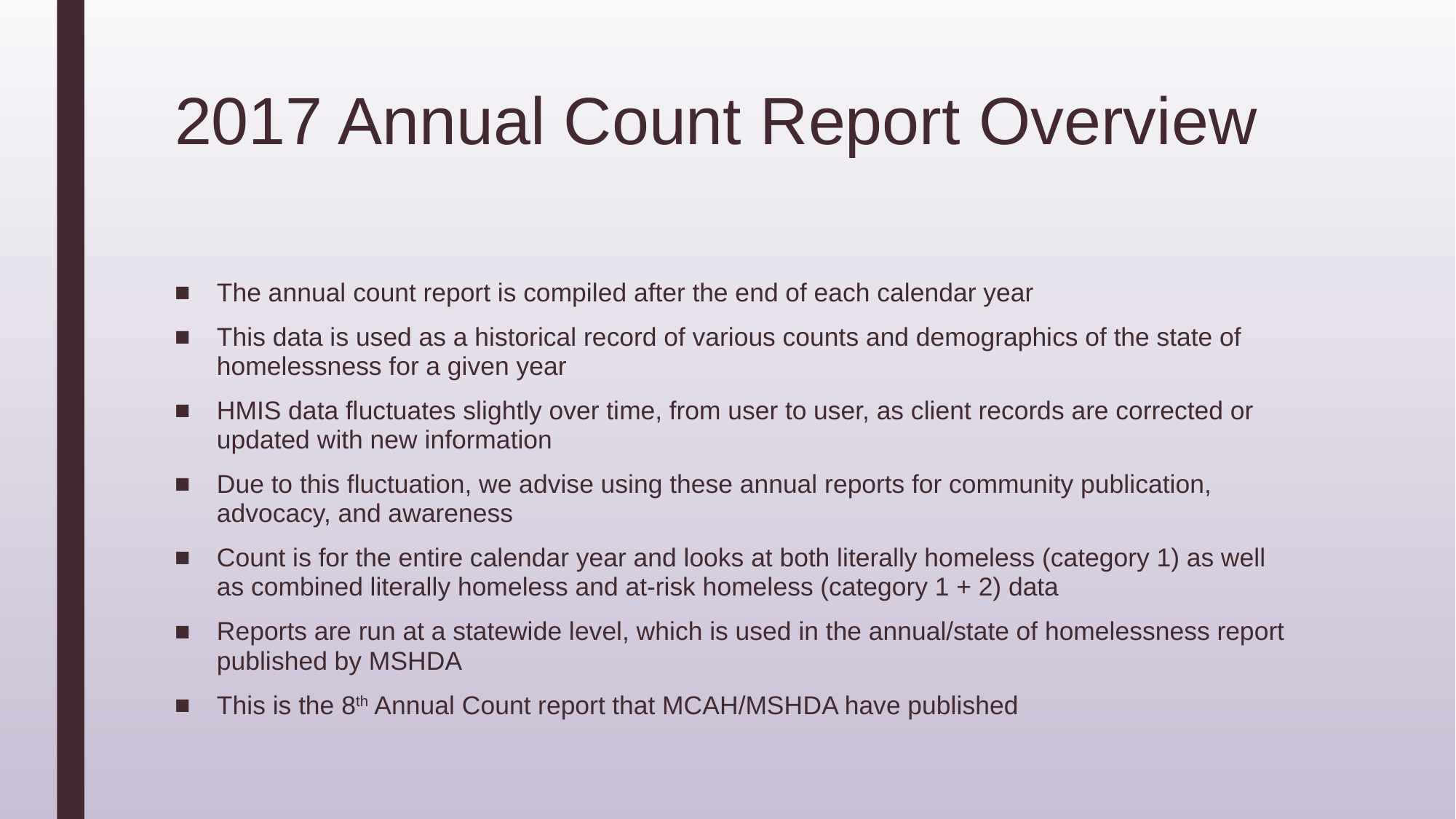

# 2017 Annual Count Report Overview
The annual count report is compiled after the end of each calendar year
This data is used as a historical record of various counts and demographics of the state of homelessness for a given year
HMIS data fluctuates slightly over time, from user to user, as client records are corrected or updated with new information
Due to this fluctuation, we advise using these annual reports for community publication, advocacy, and awareness
Count is for the entire calendar year and looks at both literally homeless (category 1) as well as combined literally homeless and at-risk homeless (category 1 + 2) data
Reports are run at a statewide level, which is used in the annual/state of homelessness report published by MSHDA
This is the 8th Annual Count report that MCAH/MSHDA have published